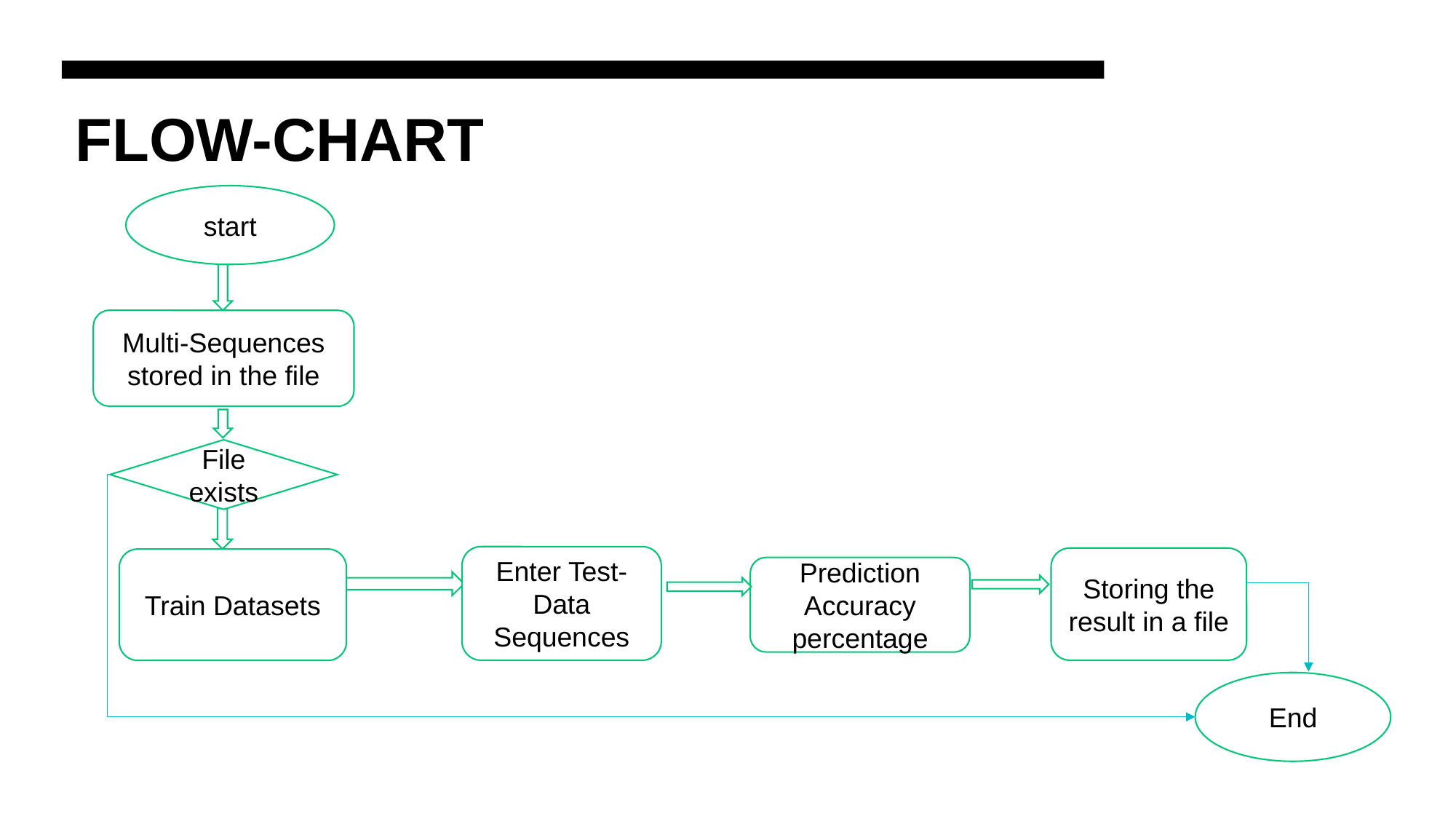

# FLOW-CHART

start

Multi-Sequences stored in the file

File exists

Enter Test-Data Sequences
Storing the result in a file
Train Datasets
Prediction Accuracy percentage

End